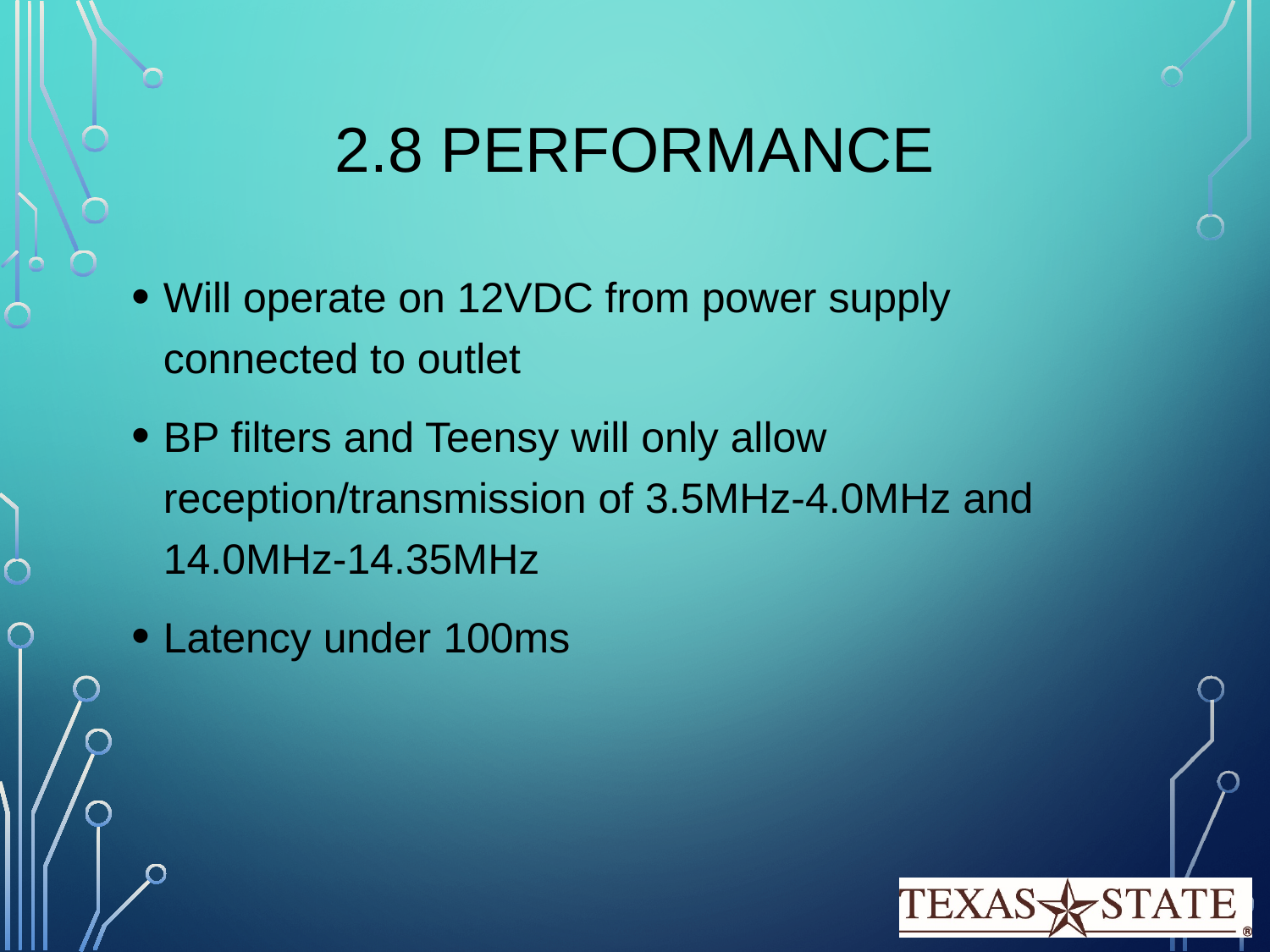

# 2.8 Performance
Will operate on 12VDC from power supply connected to outlet
BP filters and Teensy will only allow reception/transmission of 3.5MHz-4.0MHz and 14.0MHz-14.35MHz
Latency under 100ms